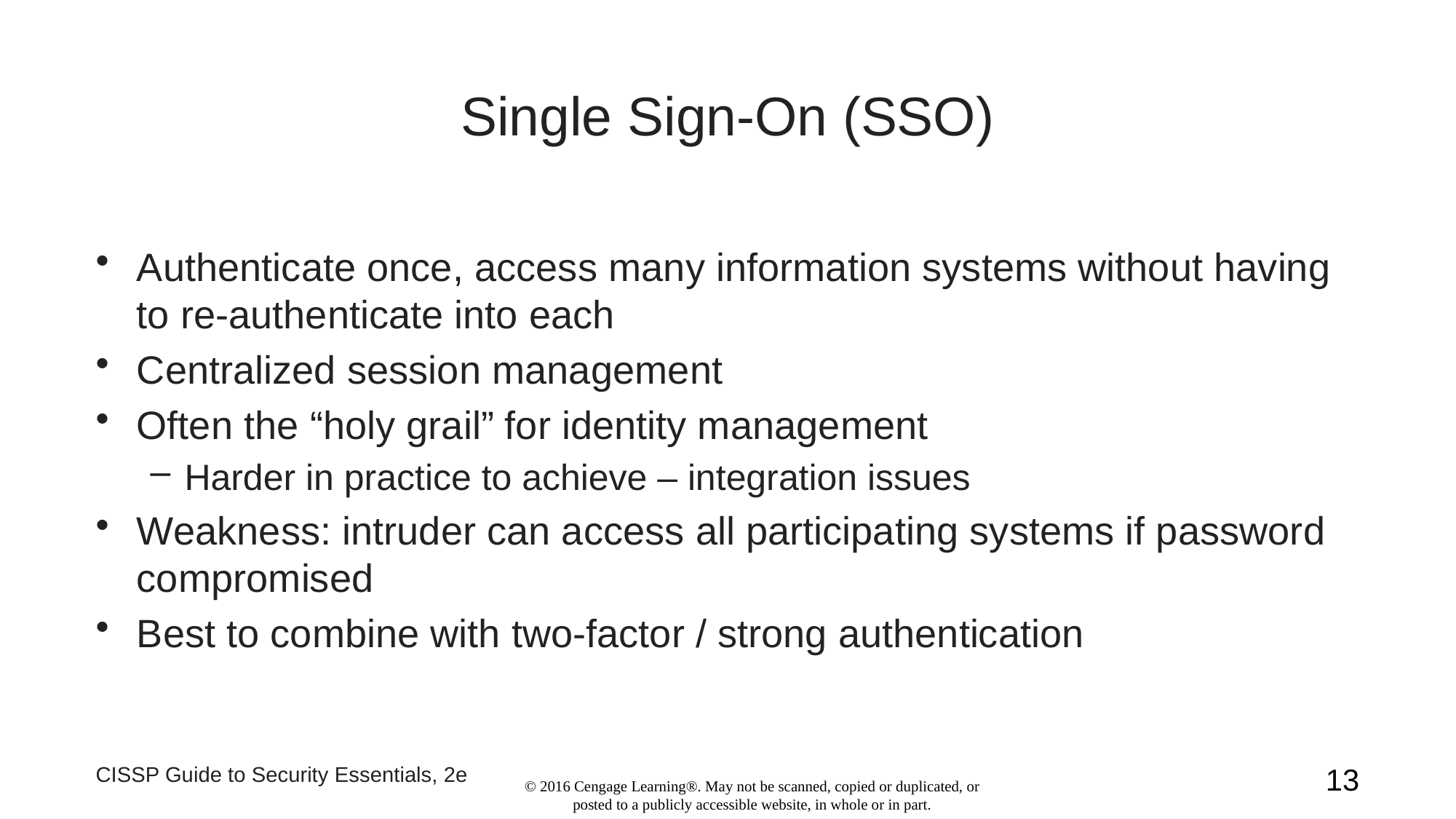

# Single Sign-On (SSO)
Authenticate once, access many information systems without having to re-authenticate into each
Centralized session management
Often the “holy grail” for identity management
Harder in practice to achieve – integration issues
Weakness: intruder can access all participating systems if password compromised
Best to combine with two-factor / strong authentication
CISSP Guide to Security Essentials, 2e
13
© 2016 Cengage Learning®. May not be scanned, copied or duplicated, or posted to a publicly accessible website, in whole or in part.